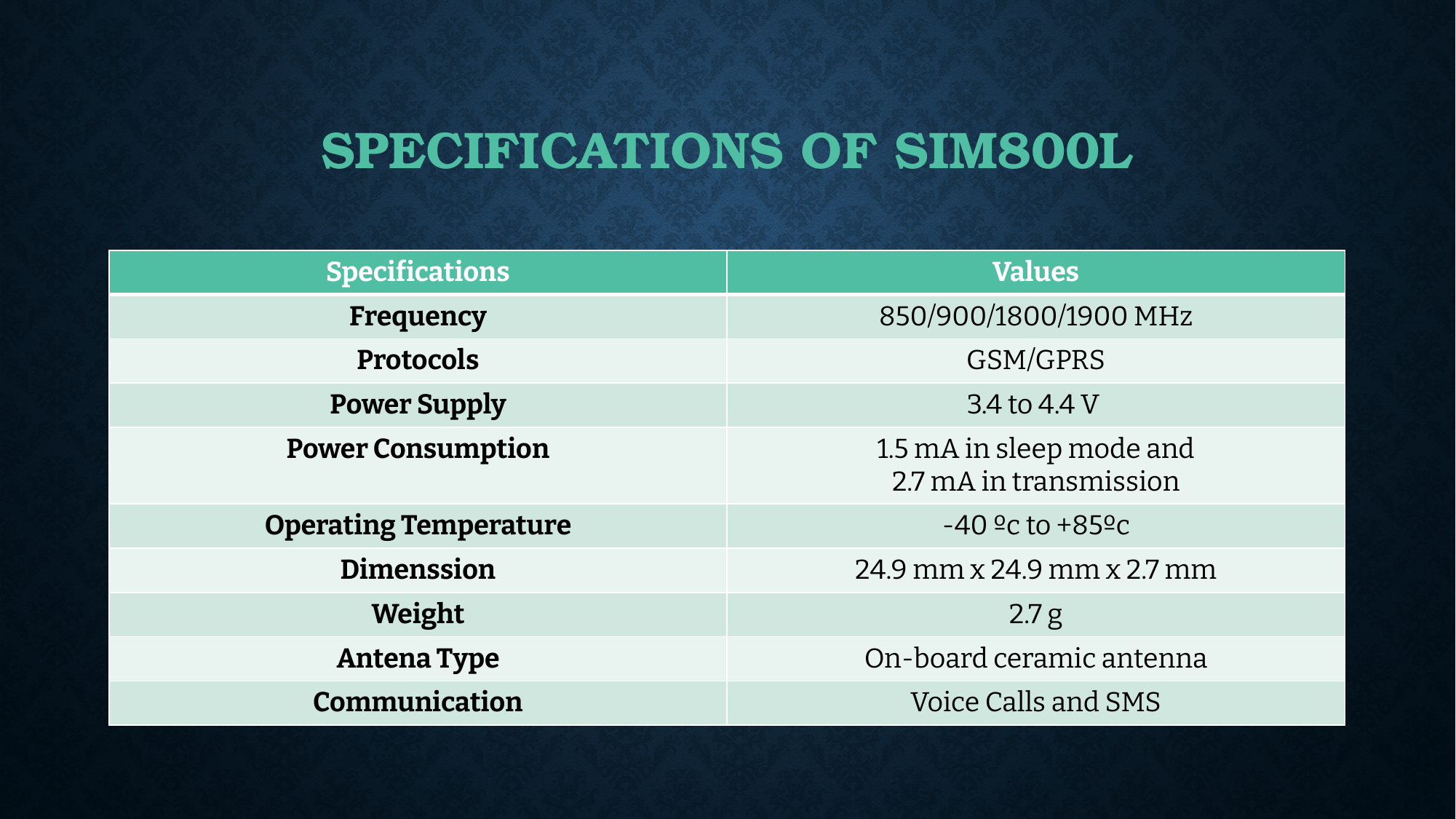

# SPECIFICATIONS OF SIM800L
| Specifications | Values |
| --- | --- |
| Frequency | 850/900/1800/1900 MHz |
| Protocols | GSM/GPRS |
| Power Supply | 3.4 to 4.4 V |
| Power Consumption | 1.5 mA in sleep mode and 2.7 mA in transmission |
| Operating Temperature | -40 ºc to +85ºc |
| Dimenssion | 24.9 mm x 24.9 mm x 2.7 mm |
| Weight | 2.7 g |
| Antena Type | On-board ceramic antenna |
| Communication | Voice Calls and SMS |